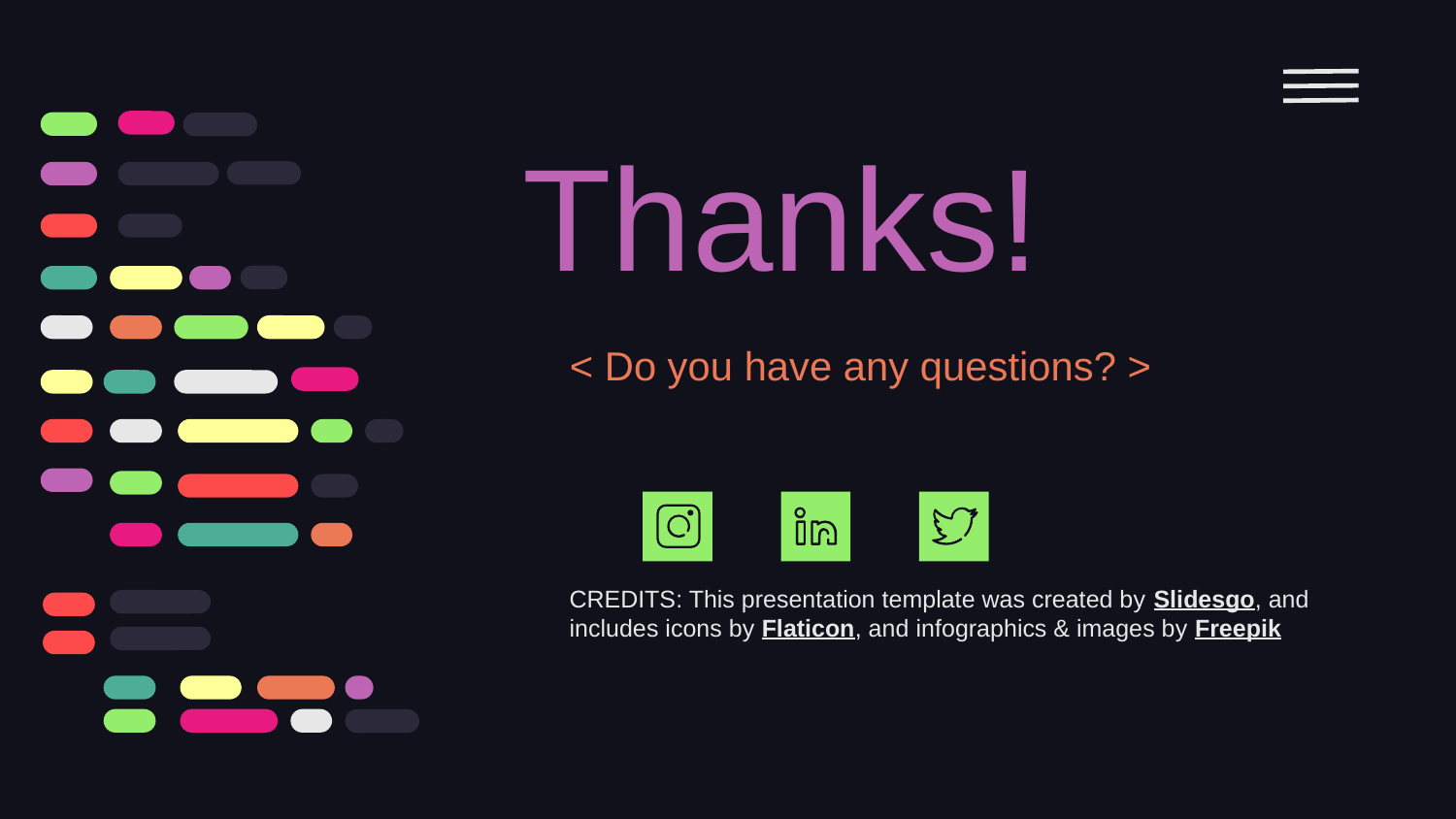

# Thanks!
< Do you have any questions? >